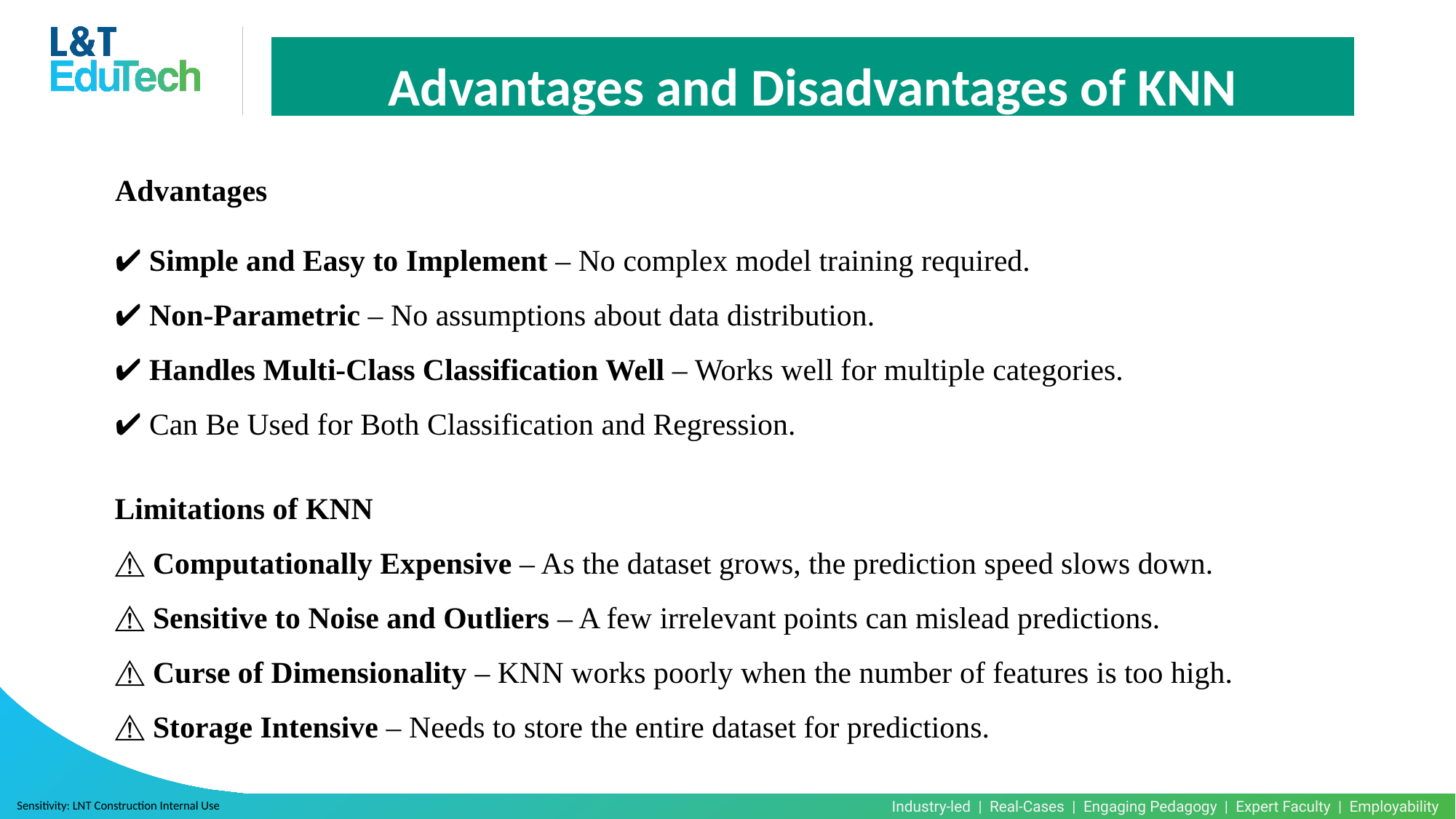

Advantages and Disadvantages of KNN
Advantages
✔ Simple and Easy to Implement – No complex model training required.
✔ Non-Parametric – No assumptions about data distribution.
✔ Handles Multi-Class Classification Well – Works well for multiple categories.
✔ Can Be Used for Both Classification and Regression.
Limitations of KNN
⚠ Computationally Expensive – As the dataset grows, the prediction speed slows down.
⚠ Sensitive to Noise and Outliers – A few irrelevant points can mislead predictions.
⚠ Curse of Dimensionality – KNN works poorly when the number of features is too high.
⚠ Storage Intensive – Needs to store the entire dataset for predictions.